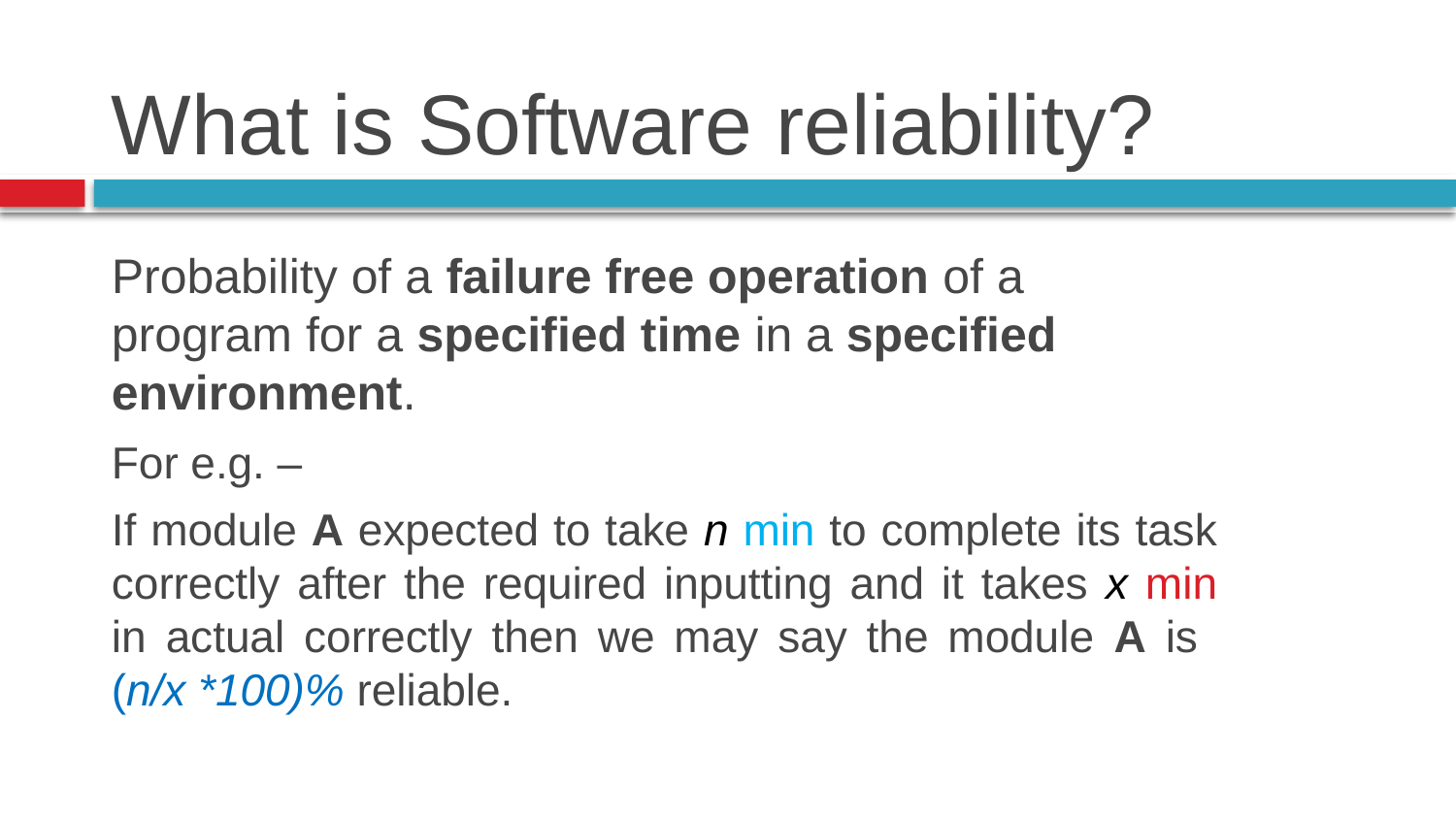

# What is Software reliability?
Probability of a failure free operation of a program for a specified time in a specified environment.
For e.g. –
If module A expected to take n min to complete its task correctly after the required inputting and it takes x min in actual correctly then we may say the module A is
(n/x *100)% reliable.